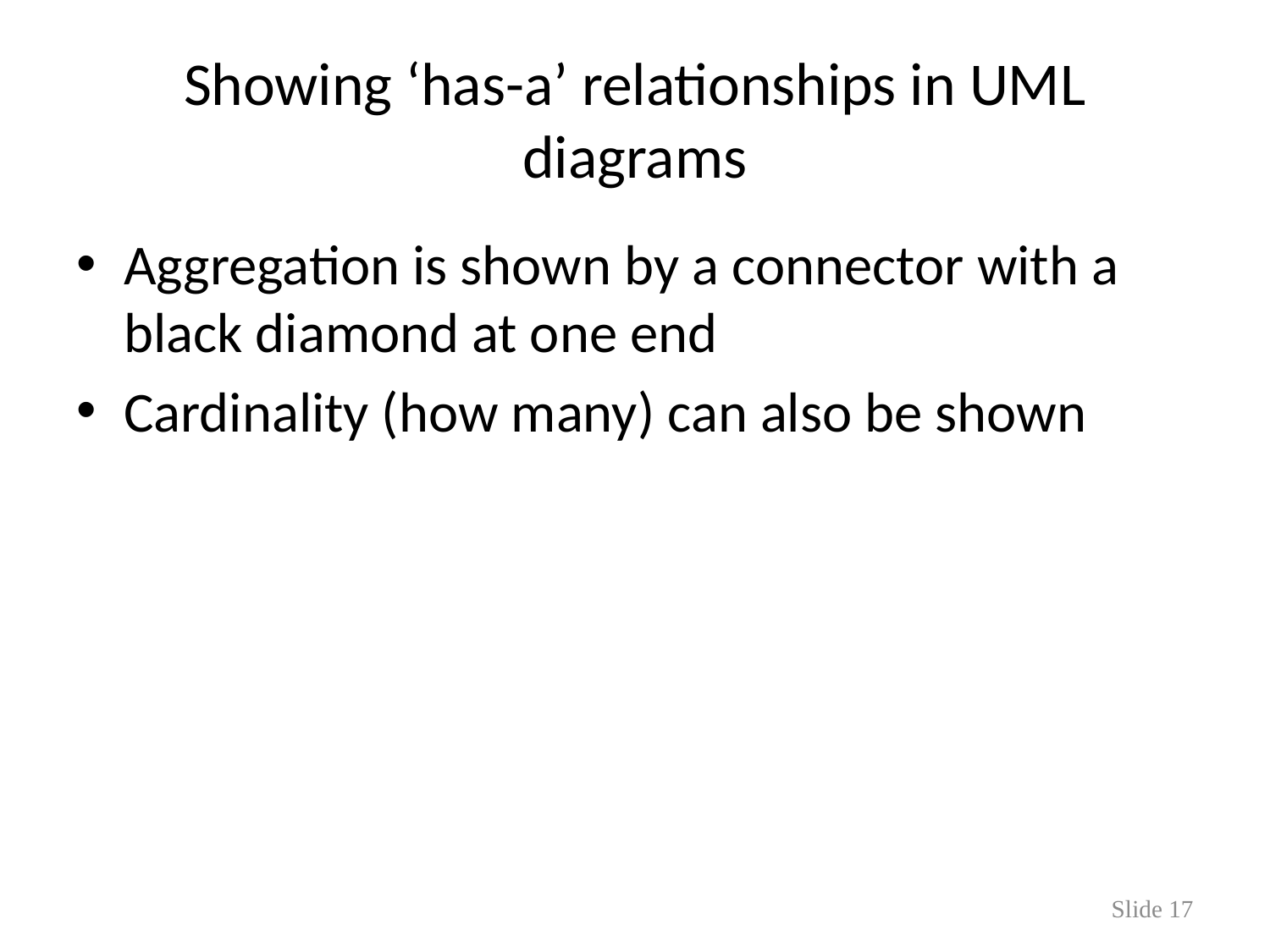

# Showing ‘has-a’ relationships in UML diagrams
Aggregation is shown by a connector with a black diamond at one end
Cardinality (how many) can also be shown
Slide 17